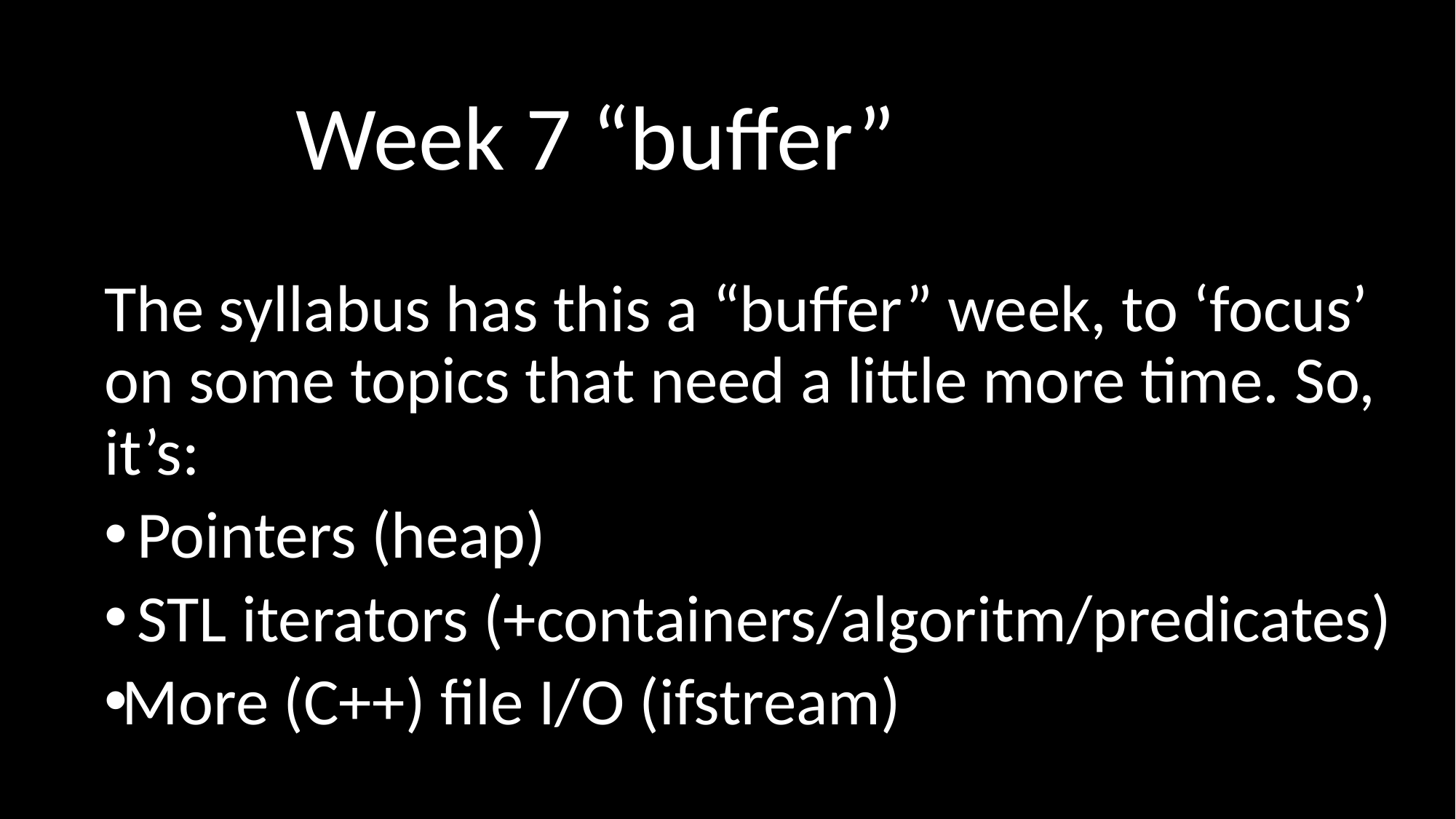

# Week 7 “buffer”
The syllabus has this a “buffer” week, to ‘focus’ on some topics that need a little more time. So, it’s:
 Pointers (heap)
 STL iterators (+containers/algoritm/predicates)
More (C++) file I/O (ifstream)